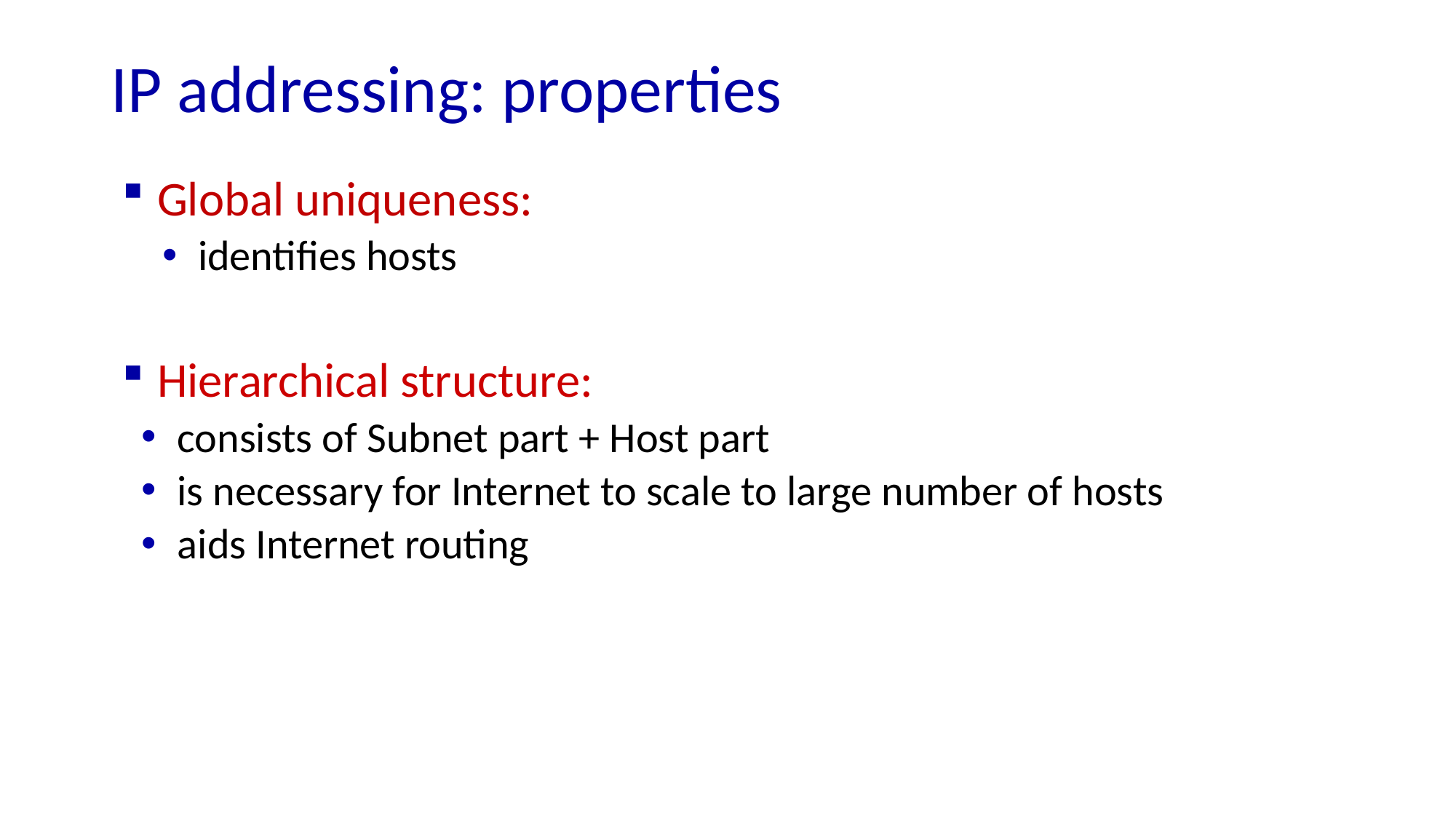

# IP addressing: properties
Global uniqueness:
identifies hosts

Hierarchical structure:
consists of Subnet part + Host part
is necessary for Internet to scale to large number of hosts
aids Internet routing